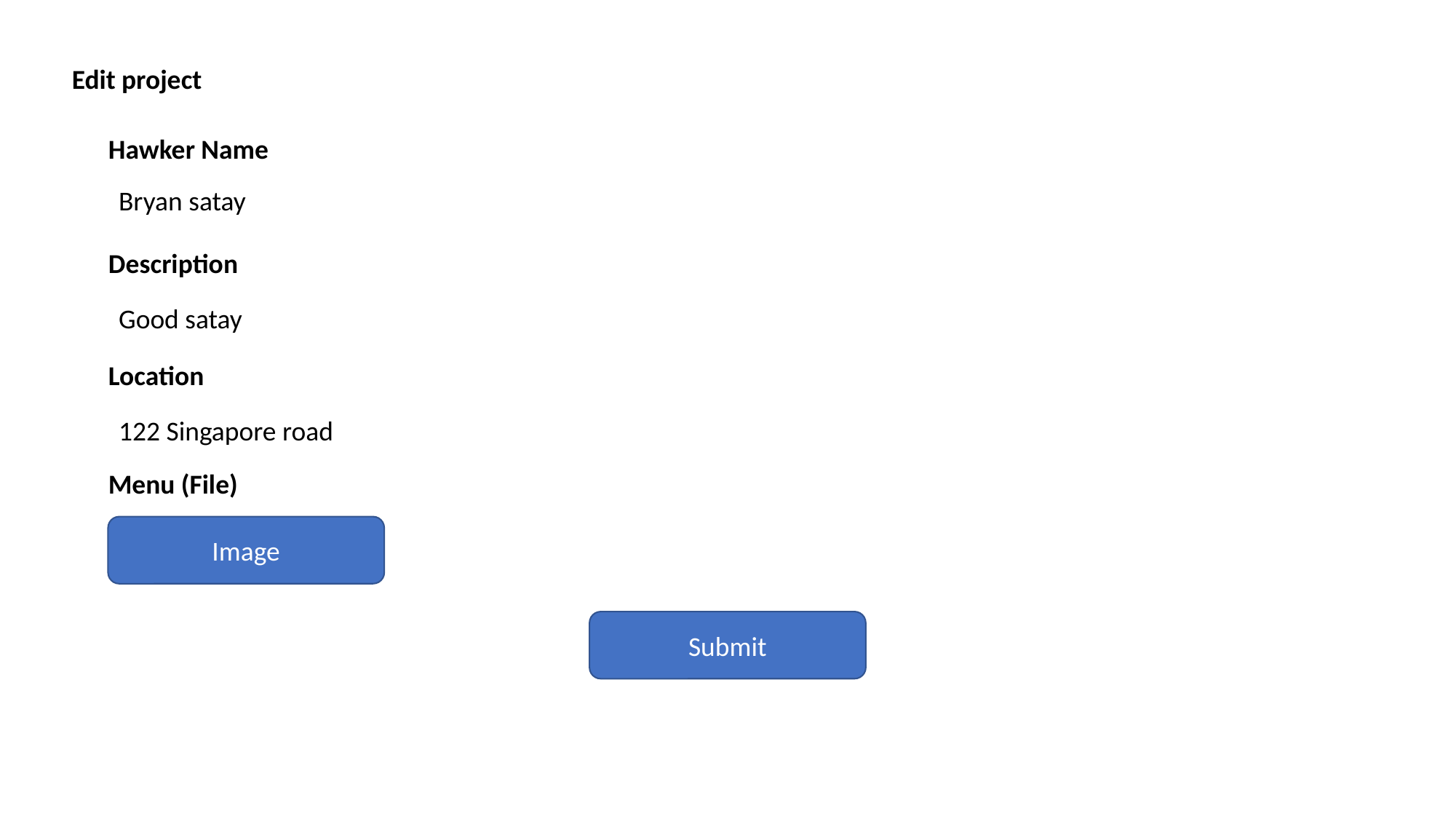

Edit project
Hawker Name
Bryan satay
Description
Good satay
Location
122 Singapore road
Menu (File)
Image
Submit